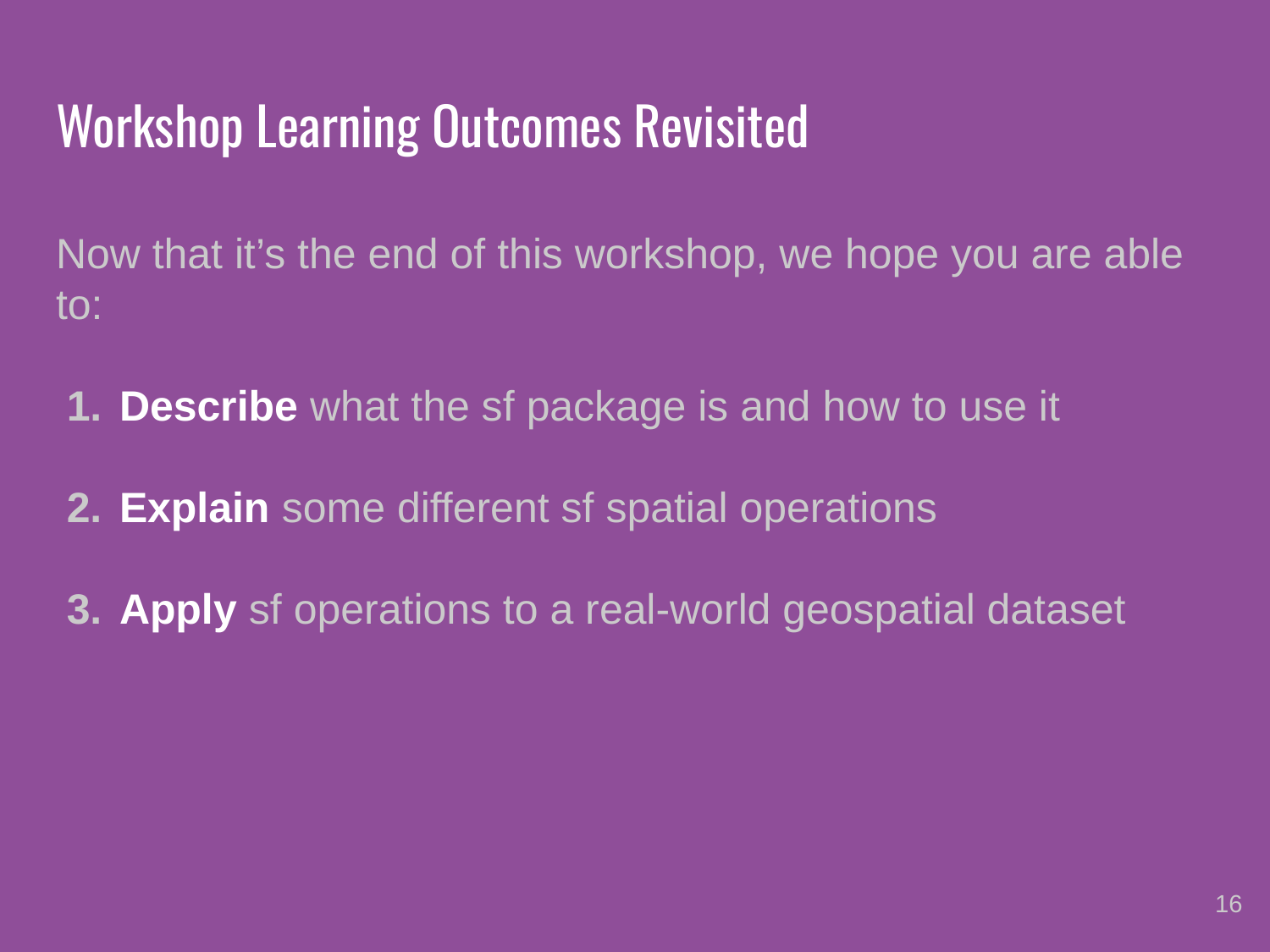

# Workshop Learning Outcomes Revisited
Now that it’s the end of this workshop, we hope you are able to:

Describe what the sf package is and how to use it
Explain some different sf spatial operations
Apply sf operations to a real-world geospatial dataset

16